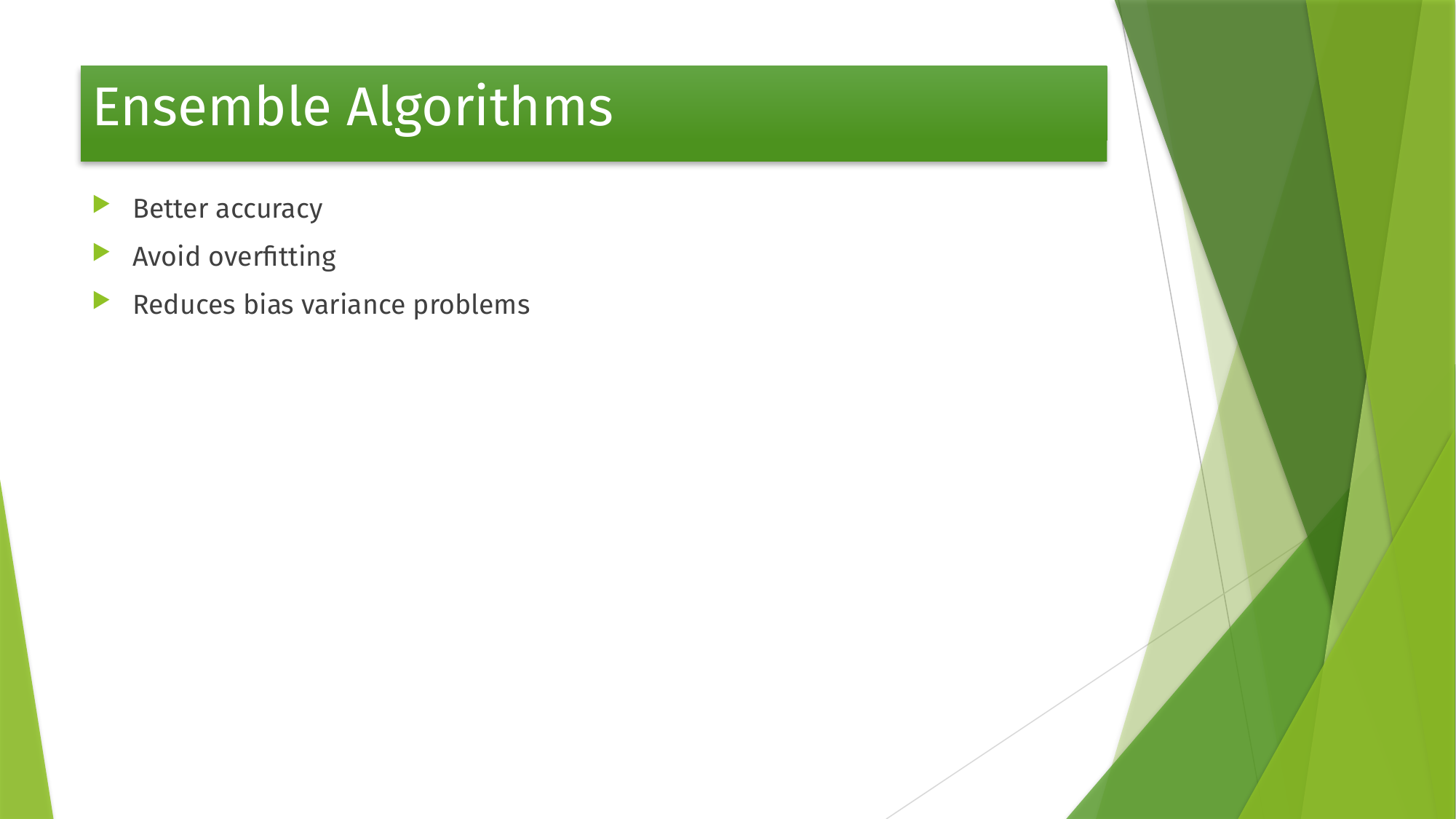

# Ensemble Algorithms
Better accuracy
Avoid overfitting
Reduces bias variance problems